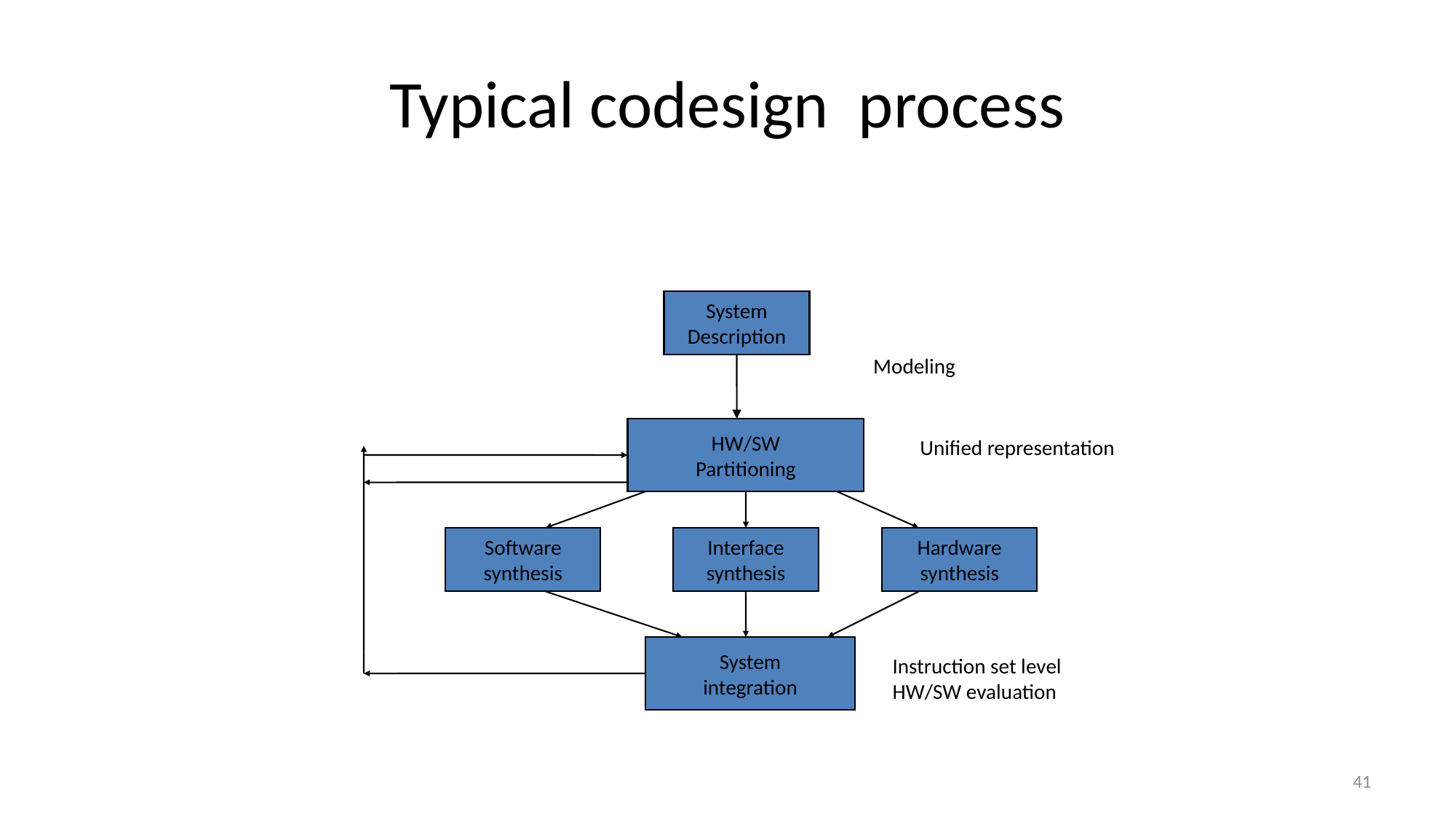

# Typical codesign  process
System
Description
Modeling

HW/SW
Partitioning
Unified representation

Software
synthesis
Interface
synthesis
Hardware
synthesis

System
integration
Instruction set level
HW/SW evaluation

41